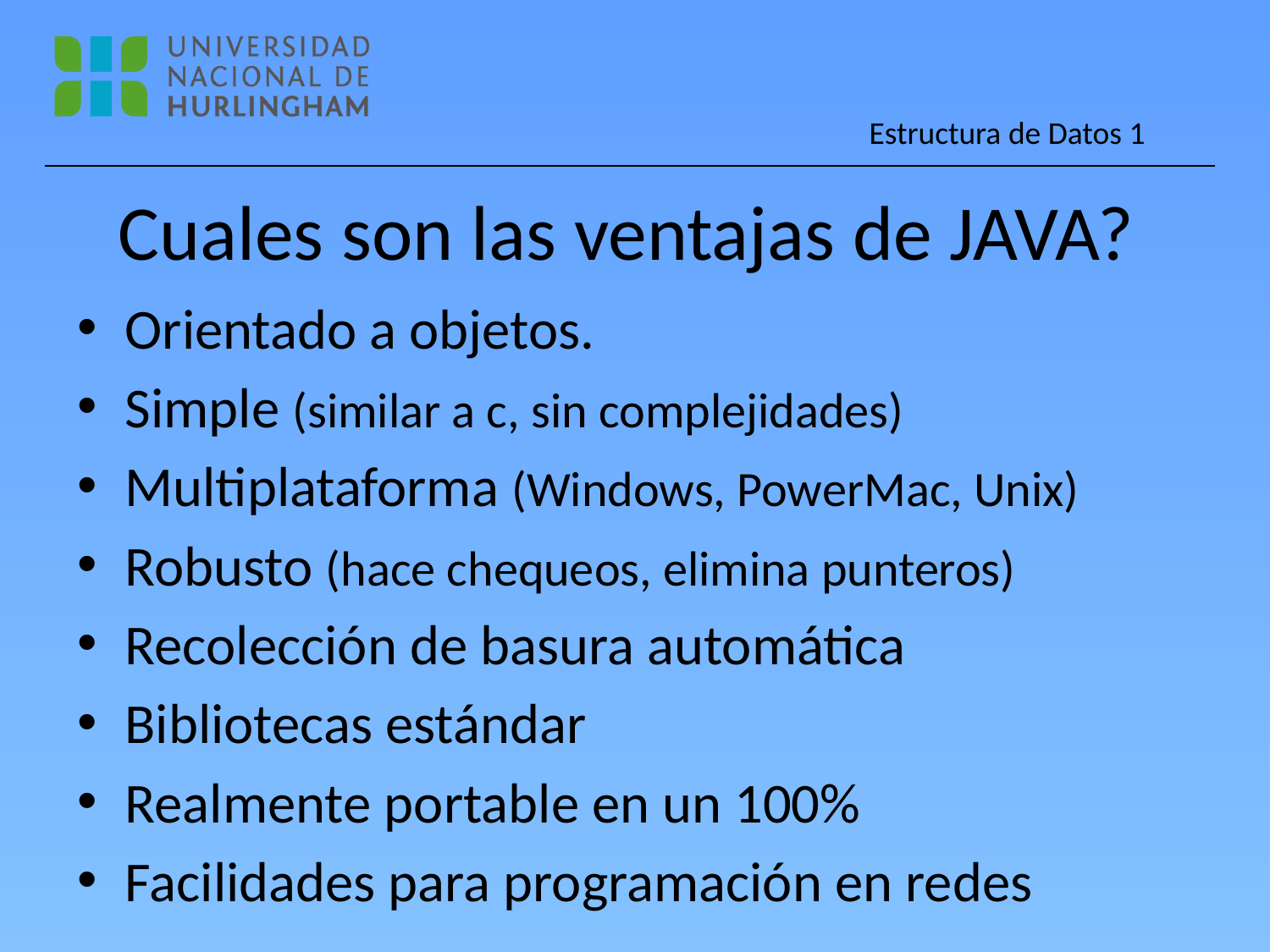

# Cuales son las ventajas de JAVA?
Orientado a objetos.
Simple (similar a c, sin complejidades)
Multiplataforma (Windows, PowerMac, Unix)
Robusto (hace chequeos, elimina punteros)
Recolección de basura automática
Bibliotecas estándar
Realmente portable en un 100%
Facilidades para programación en redes